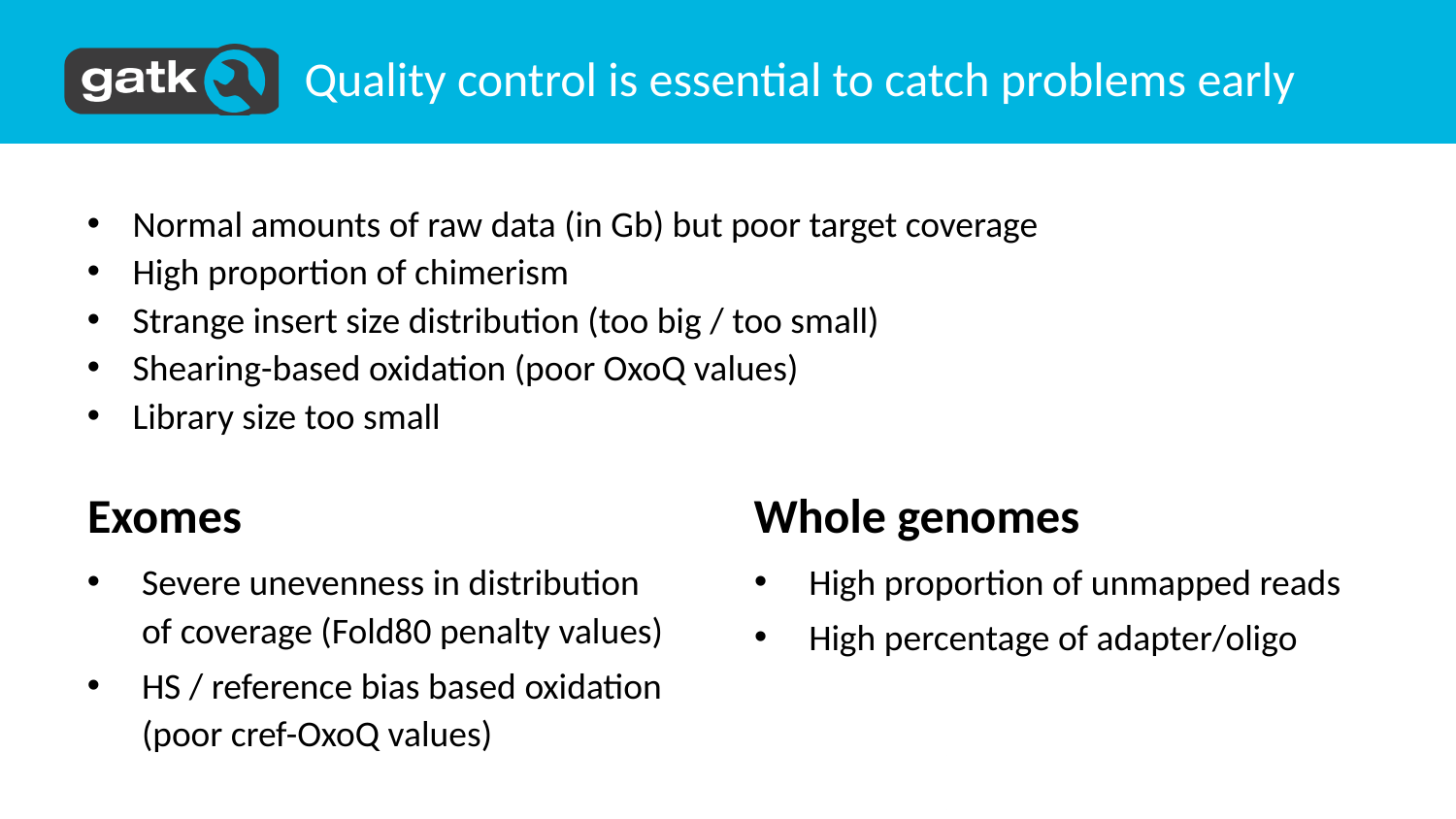

# Quality control is essential to catch problems early
Normal amounts of raw data (in Gb) but poor target coverage
High proportion of chimerism
Strange insert size distribution (too big / too small)
Shearing-based oxidation (poor OxoQ values)
Library size too small
Exomes
Whole genomes
Severe unevenness in distribution
of coverage (Fold80 penalty values)
HS / reference bias based oxidation (poor cref-OxoQ values)

High proportion of unmapped reads
High percentage of adapter/oligo